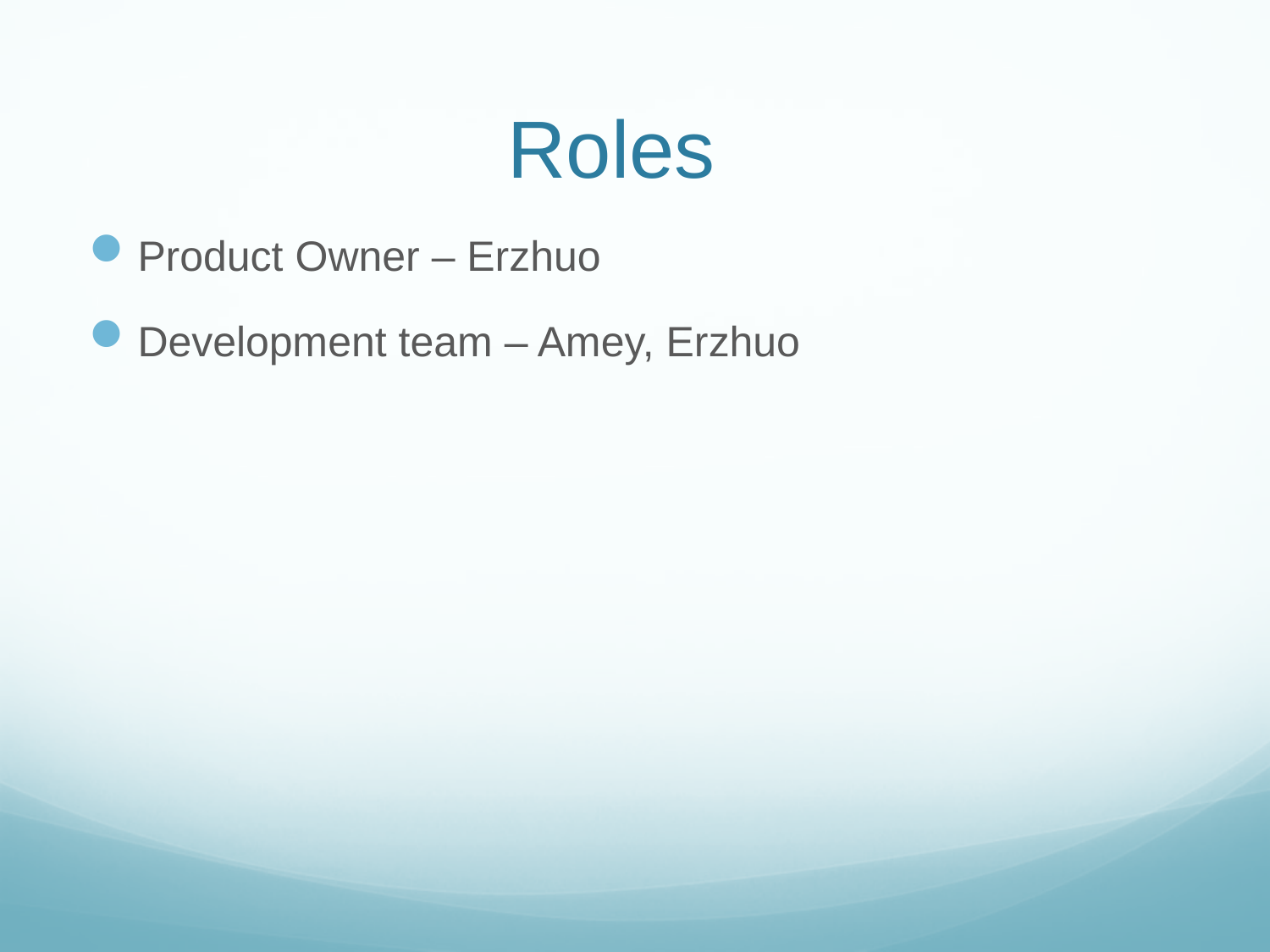

# Roles
Product Owner – Erzhuo
Development team – Amey, Erzhuo